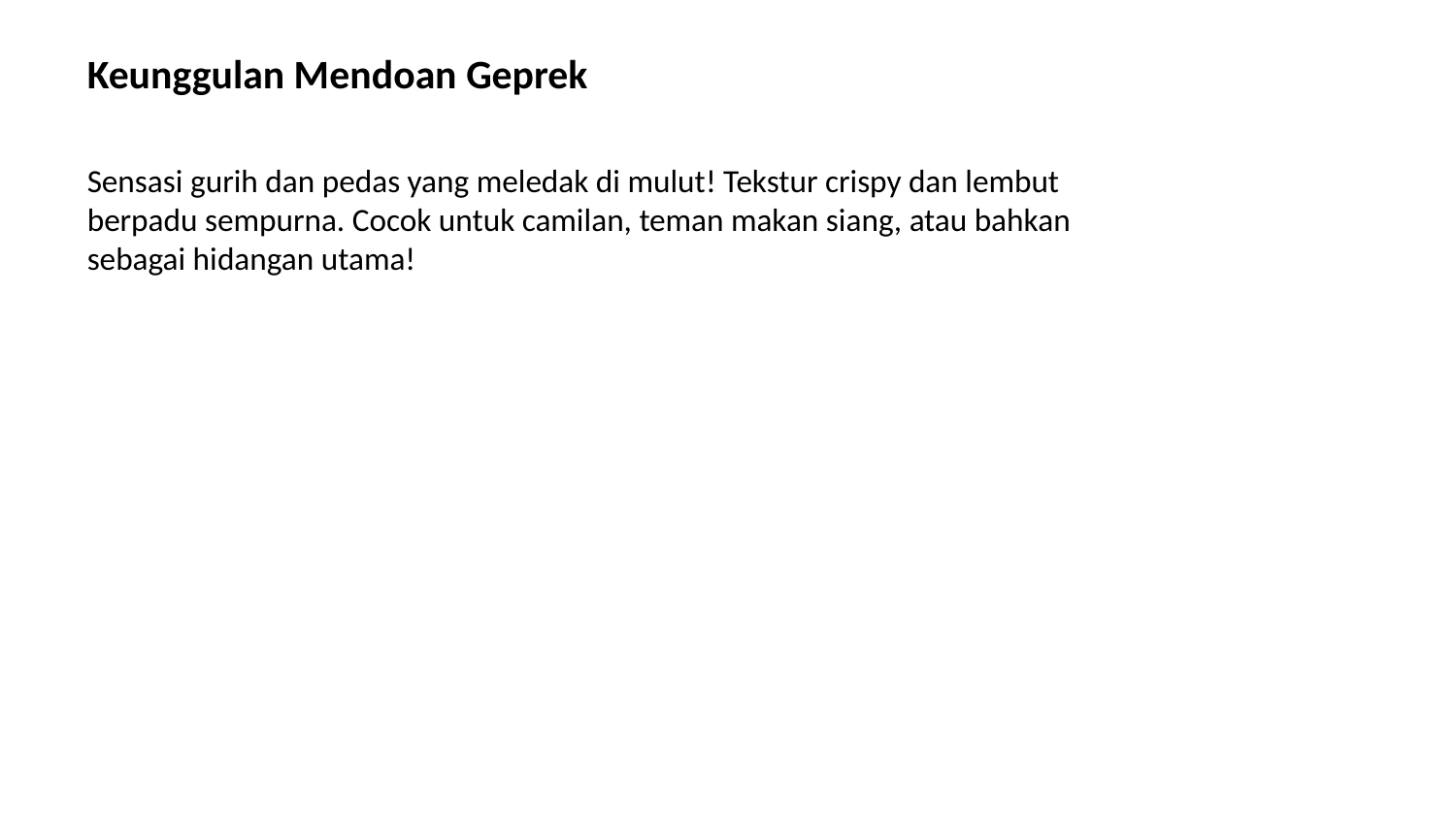

Keunggulan Mendoan Geprek
Sensasi gurih dan pedas yang meledak di mulut! Tekstur crispy dan lembut berpadu sempurna. Cocok untuk camilan, teman makan siang, atau bahkan sebagai hidangan utama!